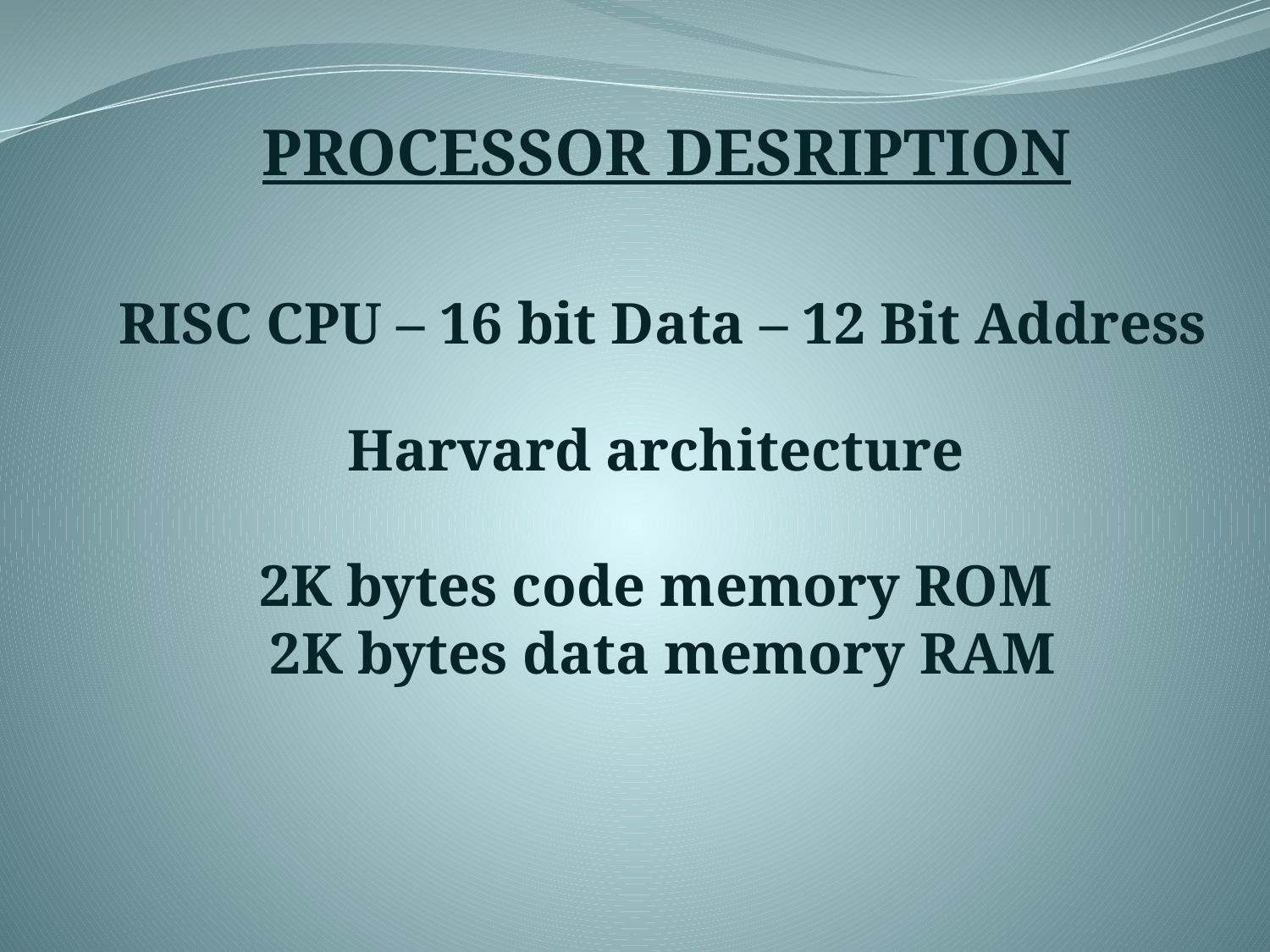

PROCESSOR DESRIPTION
RISC CPU – 16 bit Data – 12 Bit Address

Harvard architecture

2K bytes code memory ROM
2K bytes data memory RAM